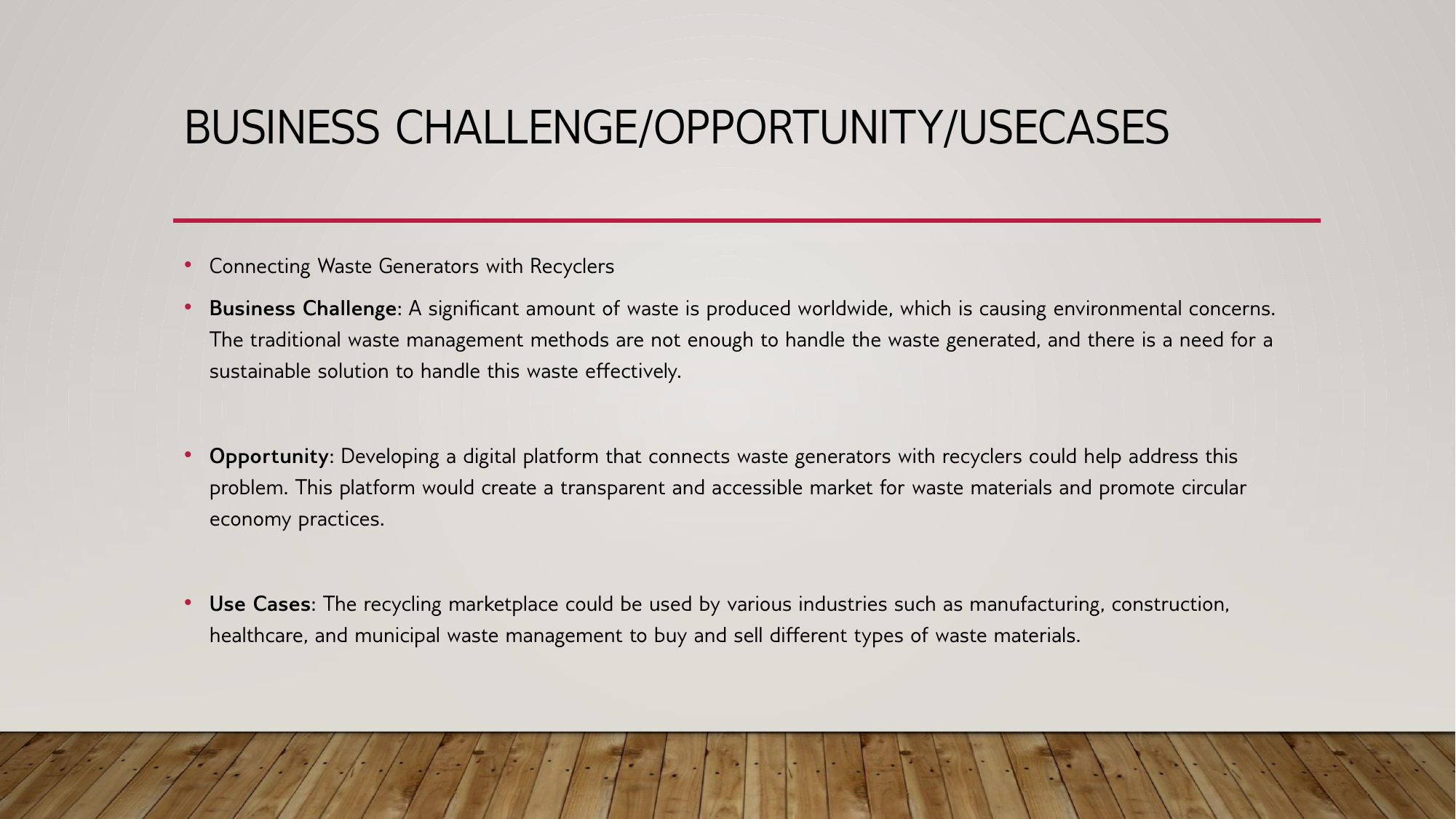

# Business Challenge/Opportunity/Usecases
Connecting Waste Generators with Recyclers
Business Challenge: A significant amount of waste is produced worldwide, which is causing environmental concerns. The traditional waste management methods are not enough to handle the waste generated, and there is a need for a sustainable solution to handle this waste effectively.

Opportunity: Developing a digital platform that connects waste generators with recyclers could help address this problem. This platform would create a transparent and accessible market for waste materials and promote circular economy practices.

Use Cases: The recycling marketplace could be used by various industries such as manufacturing, construction, healthcare, and municipal waste management to buy and sell different types of waste materials.